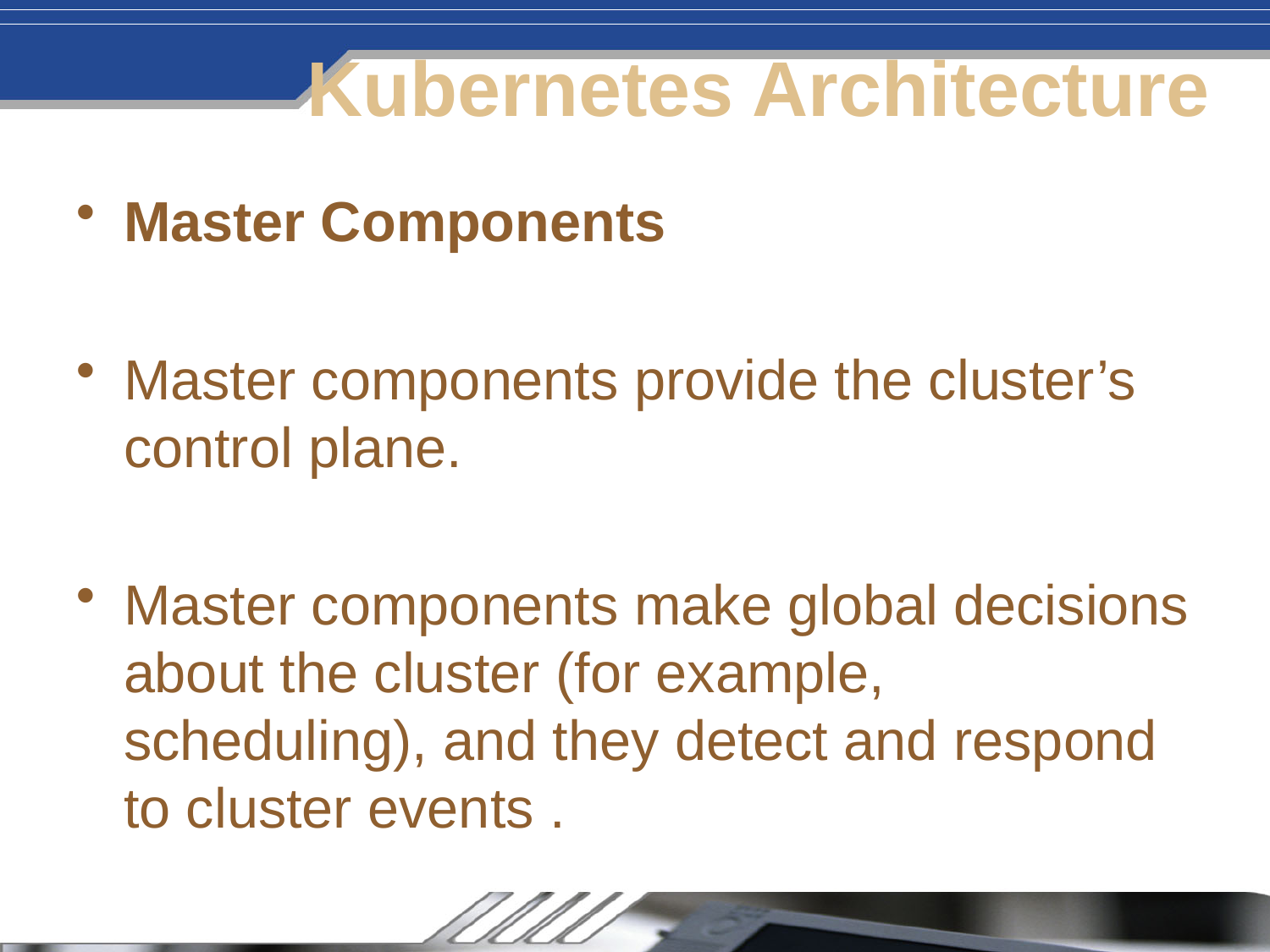

# Kubernetes Architecture
Master Components

Master components provide the cluster’s control plane.

Master components make global decisions about the cluster (for example, scheduling), and they detect and respond to cluster events .